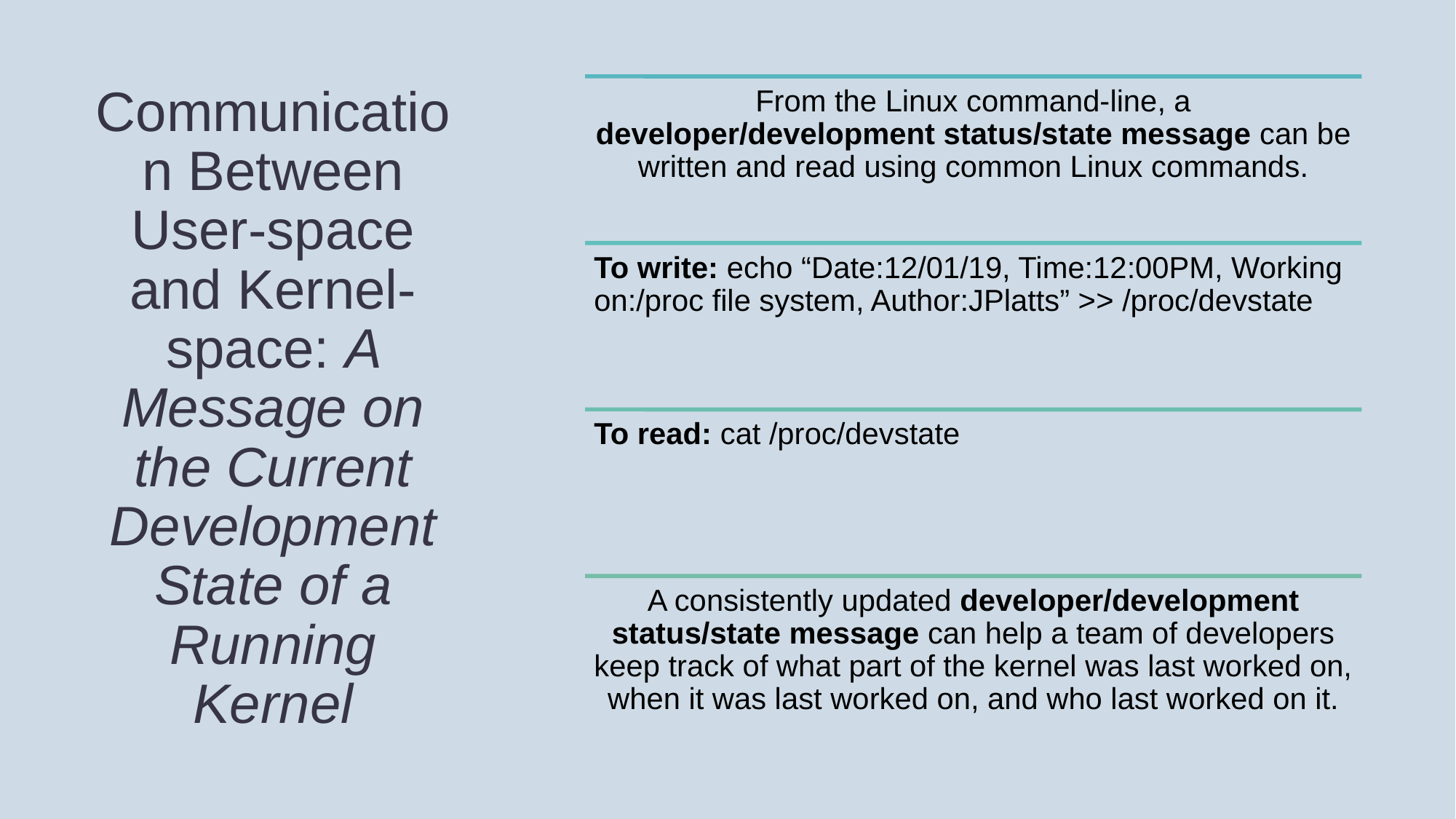

# Communication Between User-space and Kernel-space: A Message on the Current Development State of a Running Kernel
From the Linux command-line, a developer/development status/state message can be written and read using common Linux commands.
To write: echo “Date:12/01/19, Time:12:00PM, Working on:/proc file system, Author:JPlatts” >> /proc/devstate
To read: cat /proc/devstate
A consistently updated developer/development status/state message can help a team of developers keep track of what part of the kernel was last worked on, when it was last worked on, and who last worked on it.